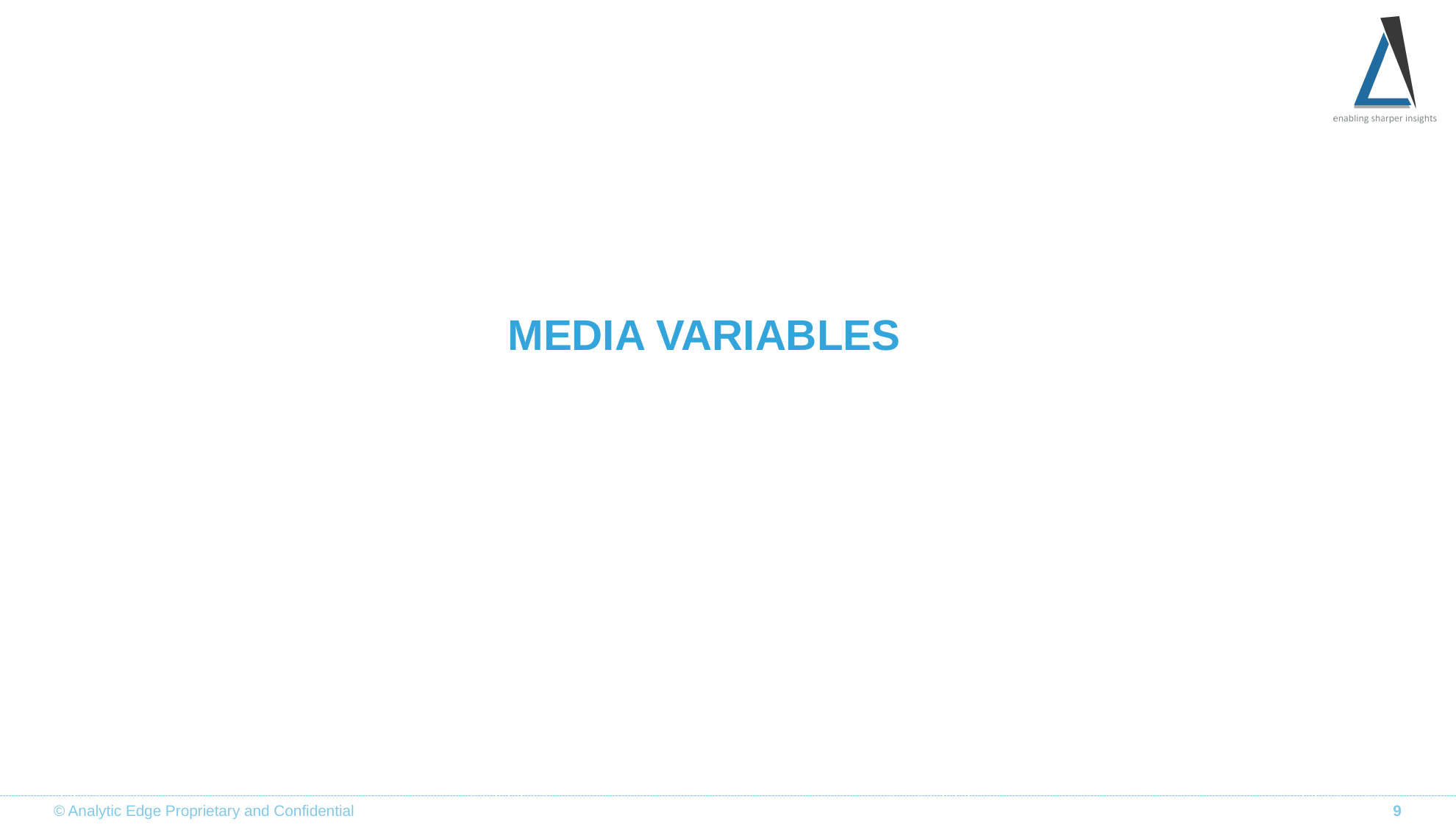

# MEDIA VARIABLES

© Analytic Edge Proprietary and Confidential
9